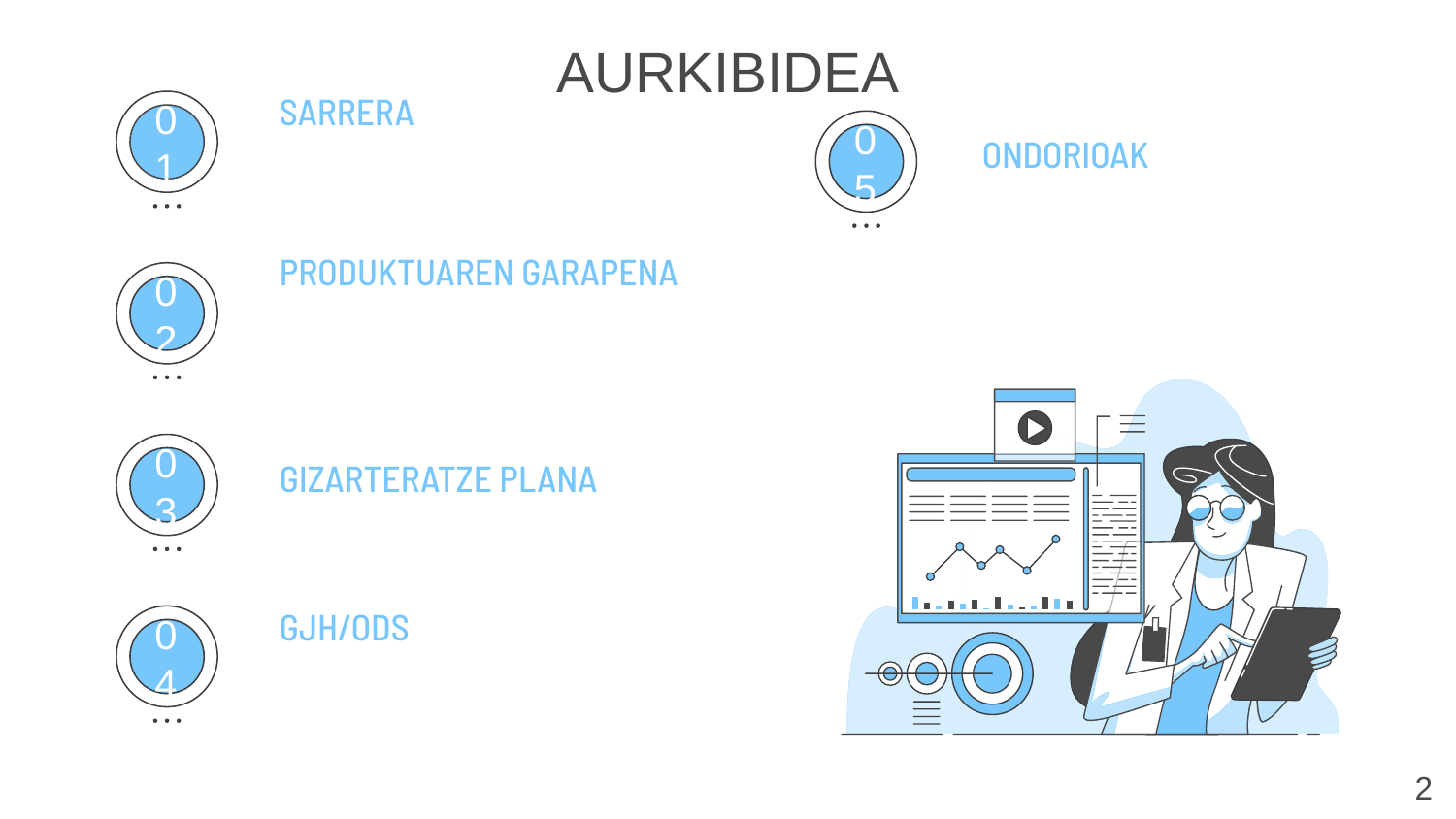

# AURKIBIDEA
SARRERA

ONDORIOAK

01
05
PRODUKTUAREN GARAPENA

02

GIZARTERATZE PLANA
03
GJH/ODS

04
2